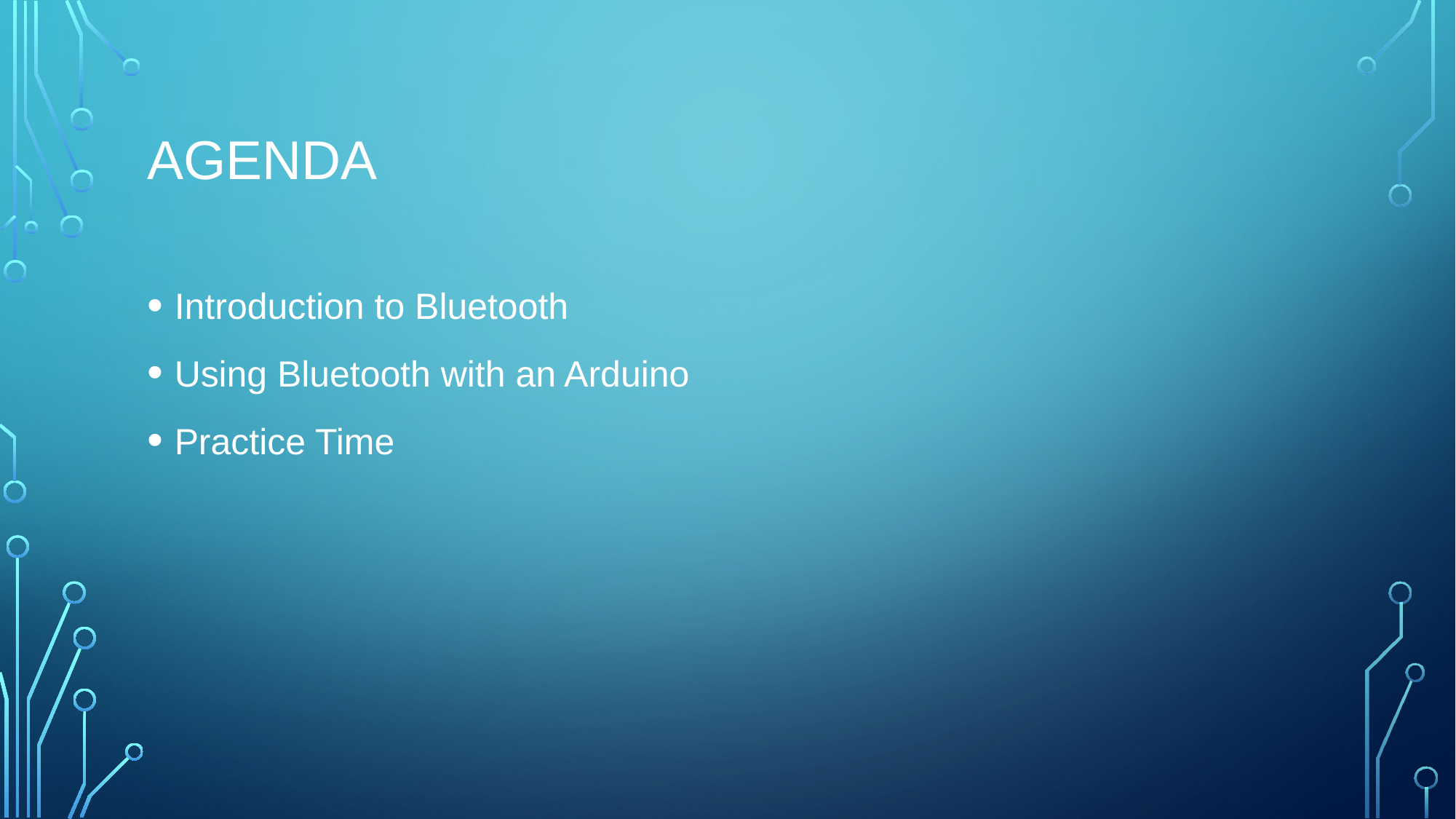

# Agenda
Introduction to Bluetooth
Using Bluetooth with an Arduino
Practice Time